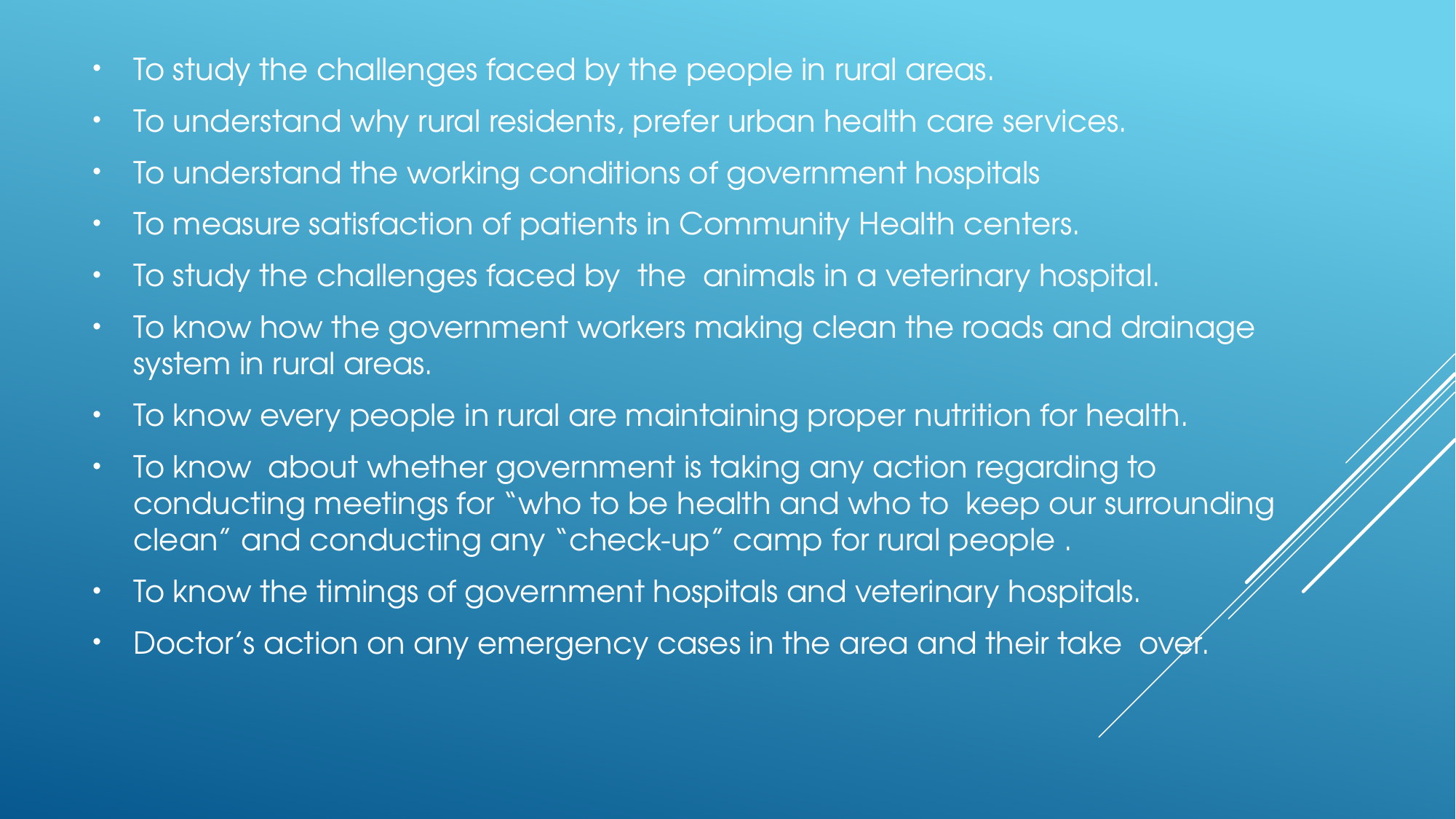

To study the challenges faced by the people in rural areas.
To understand why rural residents, prefer urban health care services.
To understand the working conditions of government hospitals
To measure satisfaction of patients in Community Health centers.
To study the challenges faced by  the  animals in a veterinary hospital.
To know how the government workers making clean the roads and drainage system in rural areas.
To know every people in rural are maintaining proper nutrition for health.
To know  about whether government is taking any action regarding to conducting meetings for “who to be health and who to  keep our surrounding clean” and conducting any “check-up” camp for rural people .
To know the timings of government hospitals and veterinary hospitals.
Doctor’s action on any emergency cases in the area and their take  over.